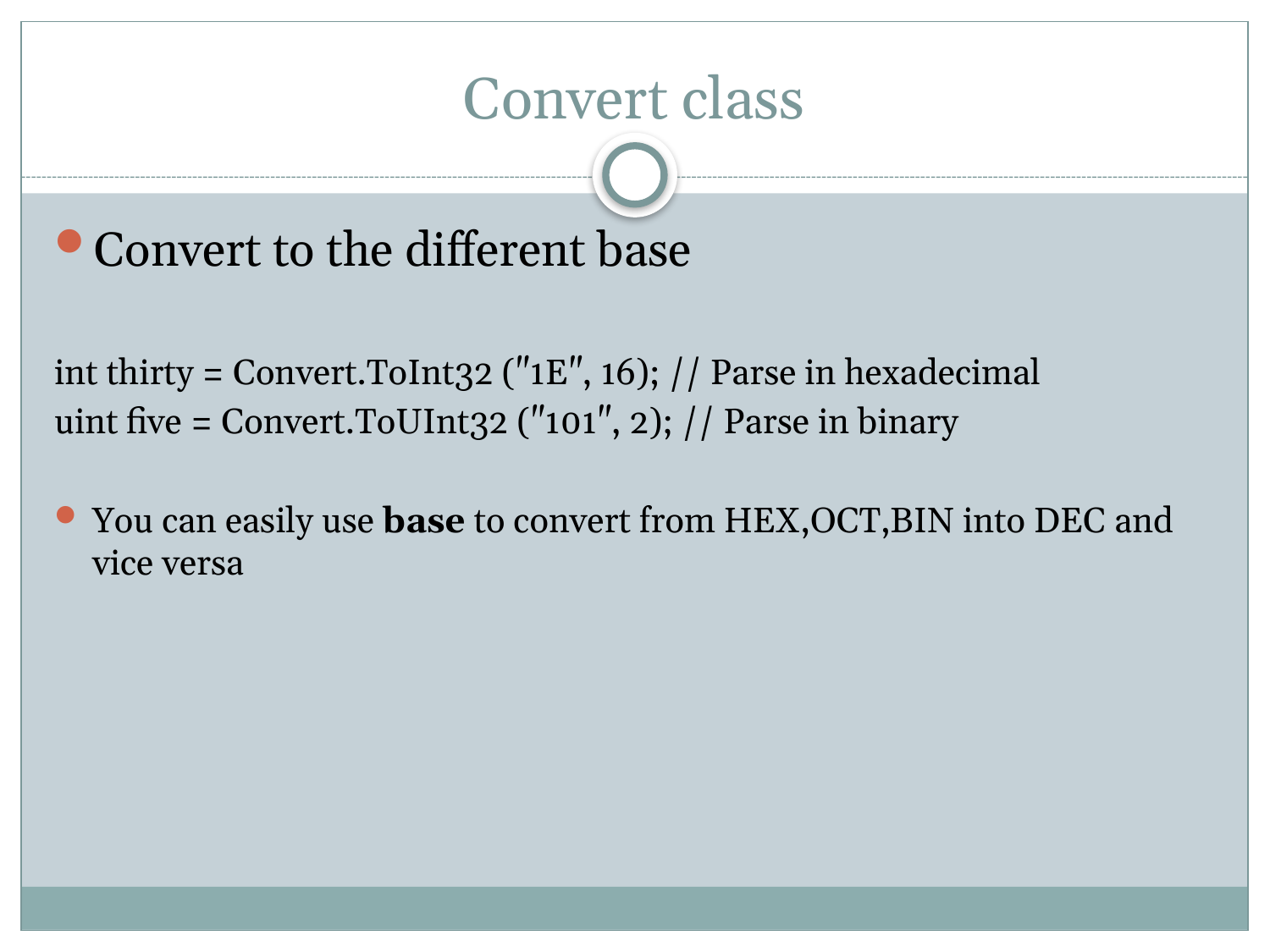

# Convert class
Convert to the different base

int thirty = Convert.ToInt32 ("1E", 16); // Parse in hexadecimal
uint five = Convert.ToUInt32 ("101", 2); // Parse in binary

You can easily use base to convert from HEX,OCT,BIN into DEC and vice versa